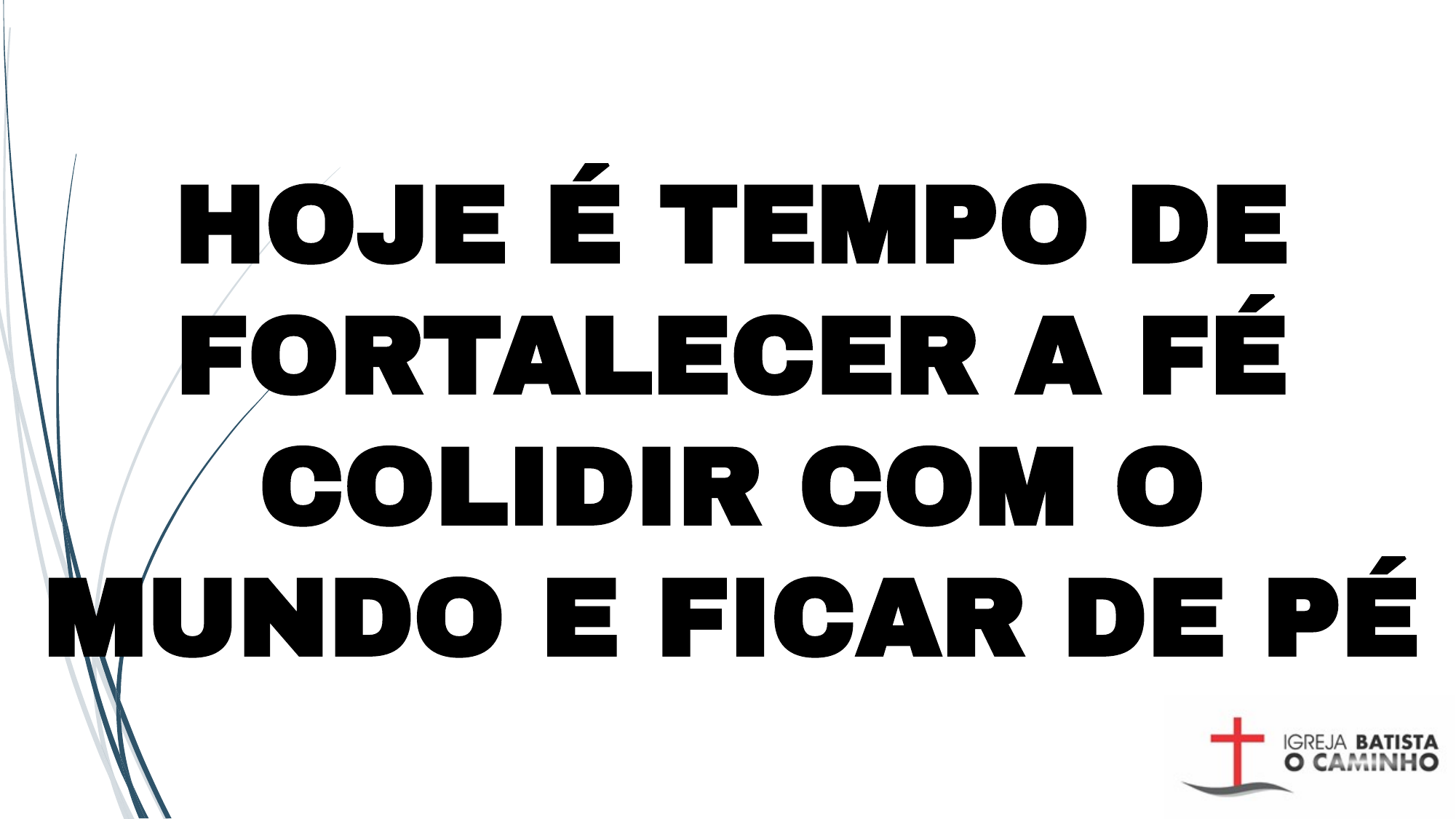

# HOJE É TEMPO DE FORTALECER A FÉ COLIDIR COM O MUNDO E FICAR DE PÉ